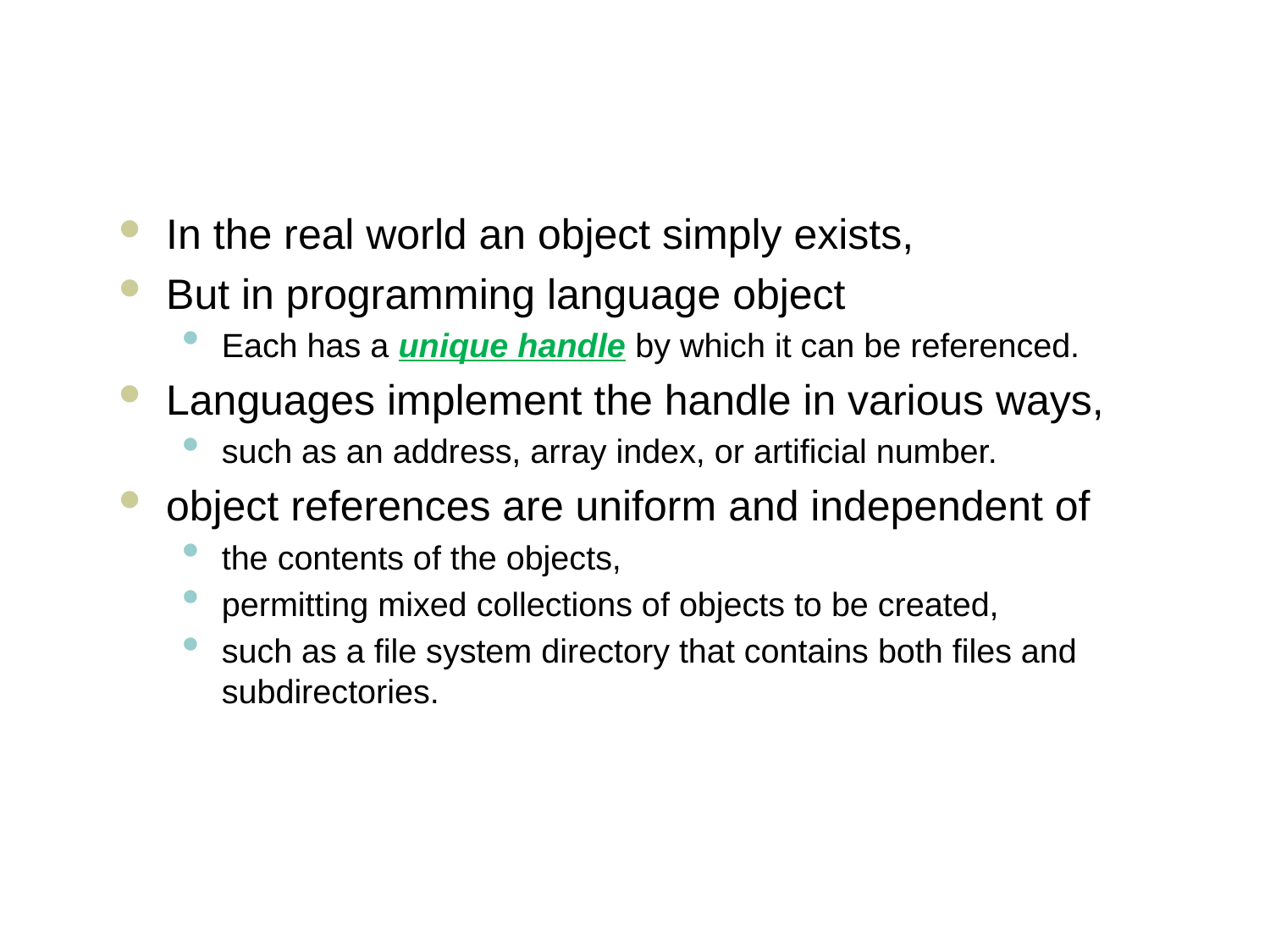

#
In the real world an object simply exists,
But in programming language object
Each has a unique handle by which it can be referenced.
Languages implement the handle in various ways,
such as an address, array index, or artificial number.
object references are uniform and independent of
the contents of the objects,
permitting mixed collections of objects to be created,
such as a file system directory that contains both files and subdirectories.